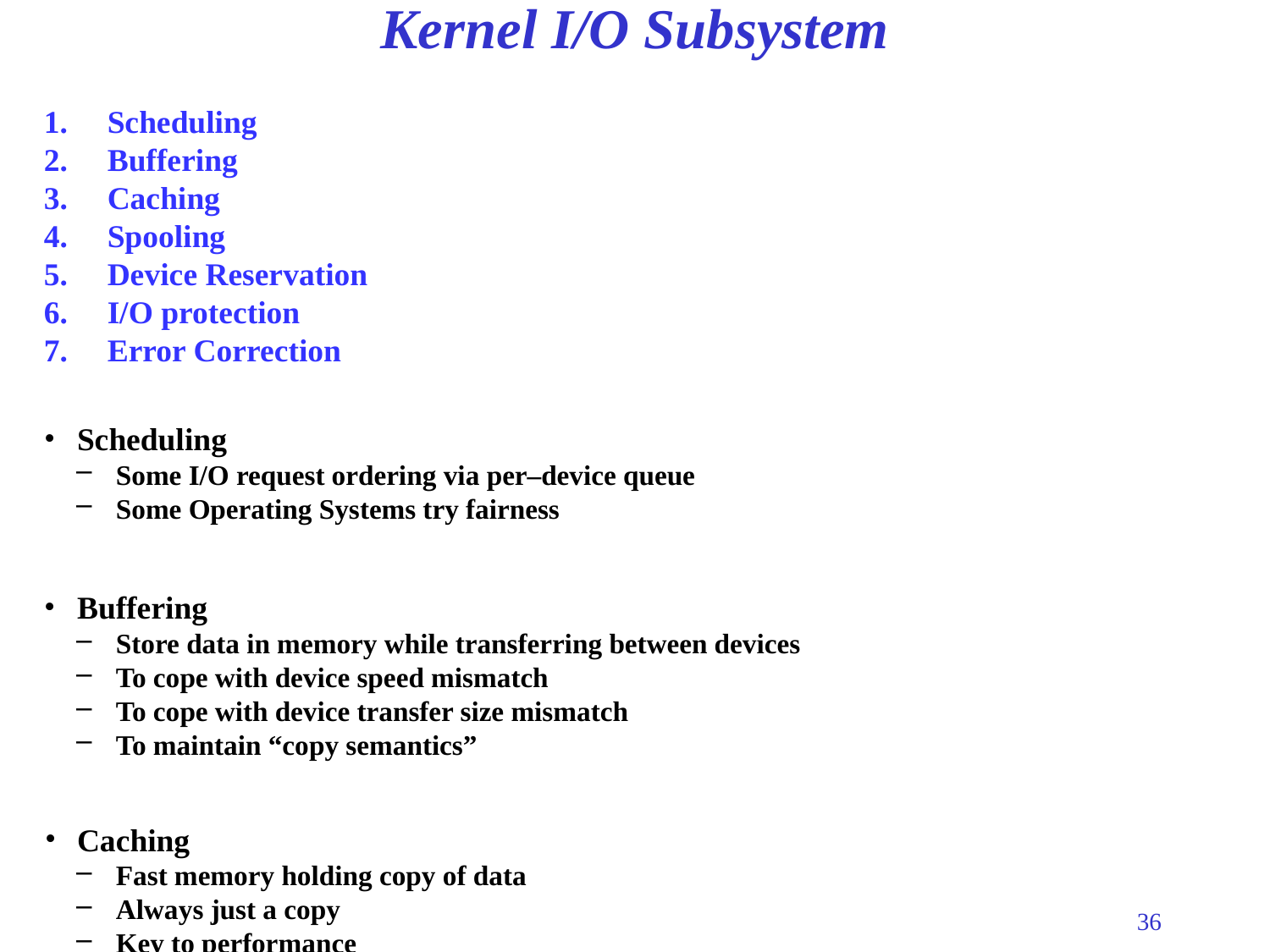

# Kernel I/O Subsystem
Scheduling
Buffering
Caching
Spooling
Device Reservation
I/O protection
Error Correction

Scheduling
Some I/O request ordering via per–device queue
Some Operating Systems try fairness

Buffering
Store data in memory while transferring between devices
To cope with device speed mismatch
To cope with device transfer size mismatch
To maintain “copy semantics”

Caching
Fast memory holding copy of data
Always just a copy
Key to performance

36